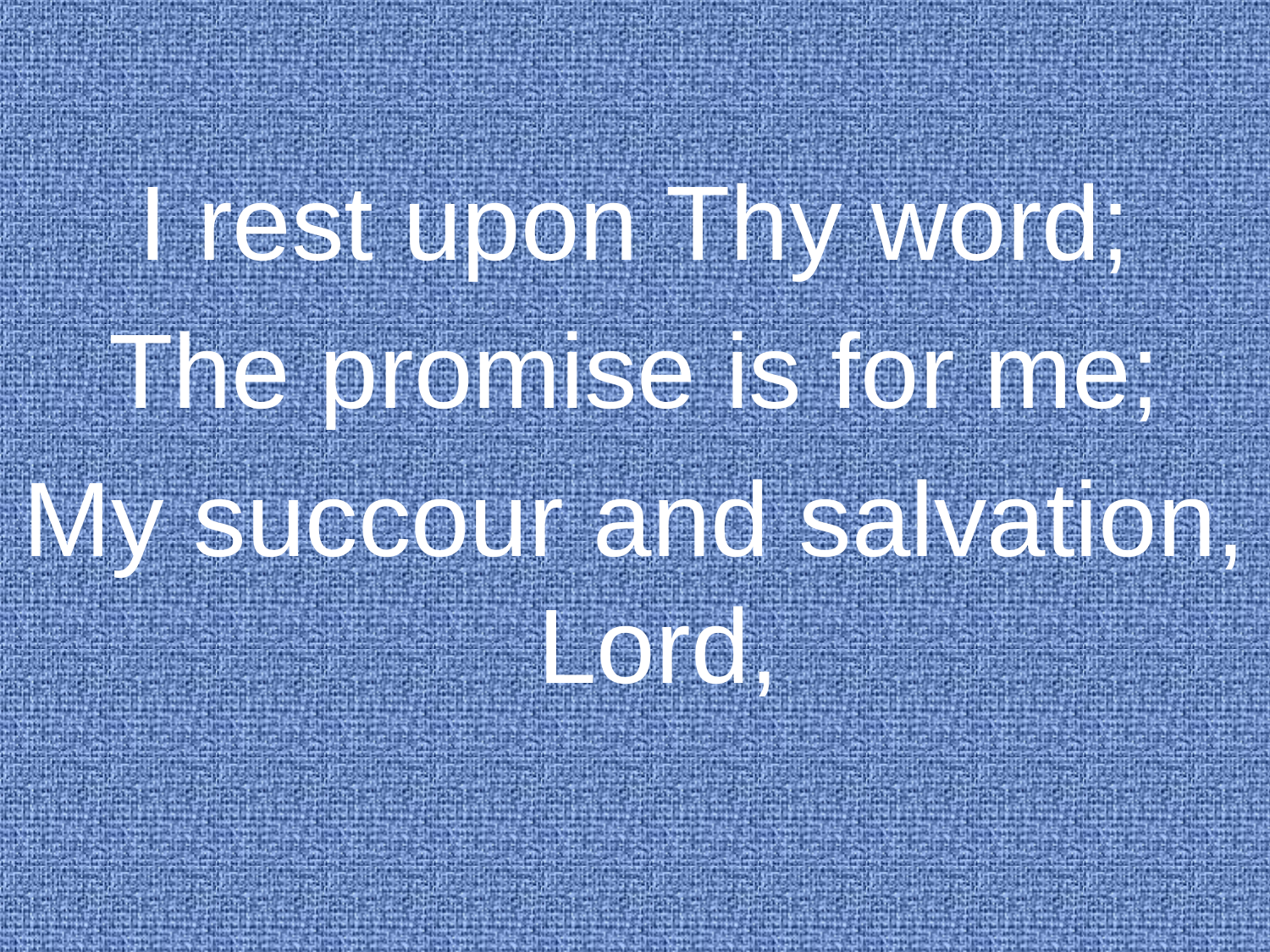

I rest upon Thy word;
The promise is for me;
My succour and salvation, Lord,